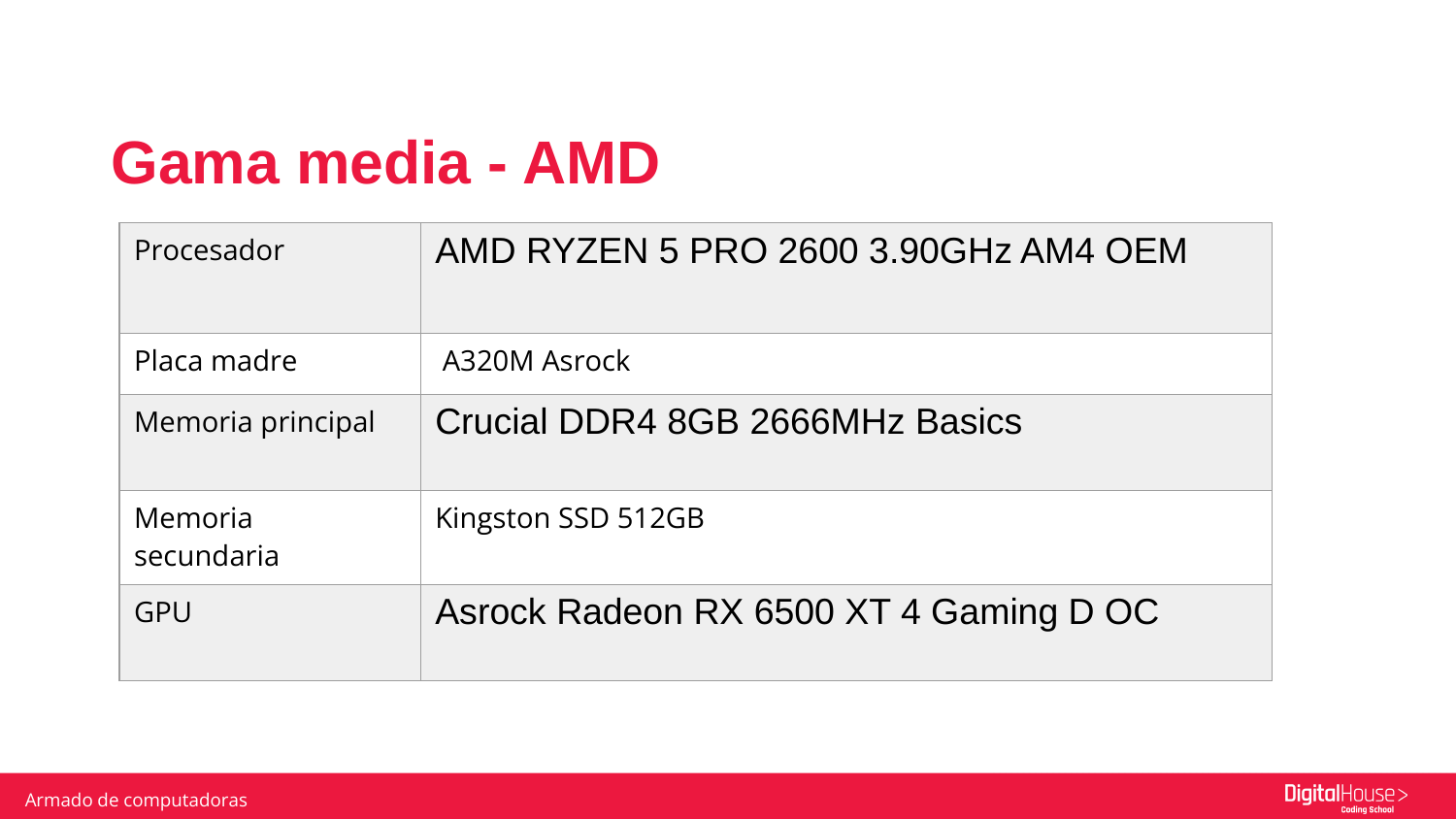

Gama media - AMD
| Procesador | AMD RYZEN 5 PRO 2600 3.90GHz AM4 OEM |
| --- | --- |
| Placa madre | A320M Asrock |
| Memoria principal | Crucial DDR4 8GB 2666MHz Basics |
| Memoria secundaria | Kingston SSD 512GB |
| GPU | Asrock Radeon RX 6500 XT 4 Gaming D OC |